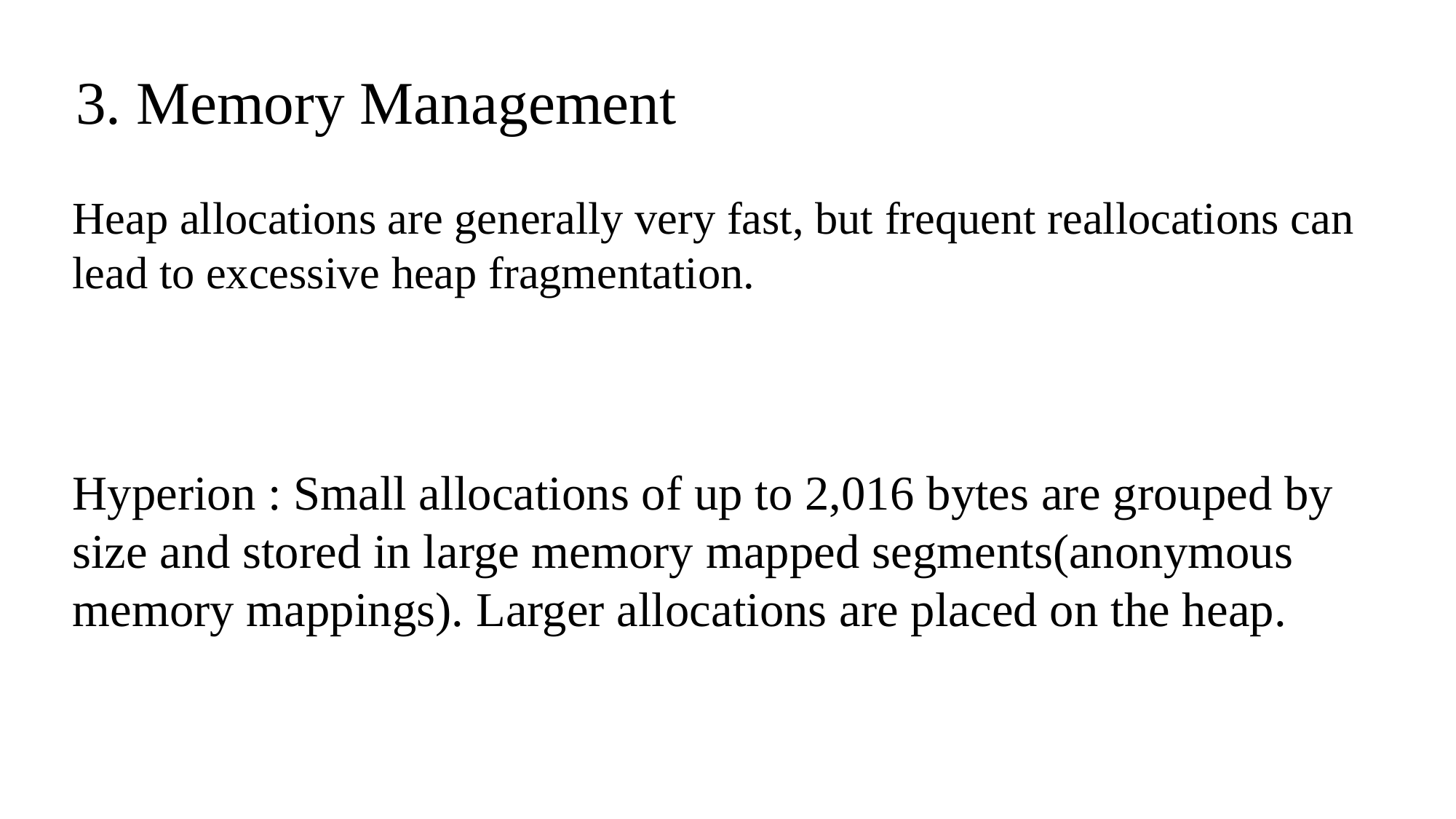

3. Memory Management
Heap allocations are generally very fast, but frequent reallocations can lead to excessive heap fragmentation.

Hyperion : Small allocations of up to 2,016 bytes are grouped by size and stored in large memory mapped segments(anonymous
memory mappings). Larger allocations are placed on the heap.